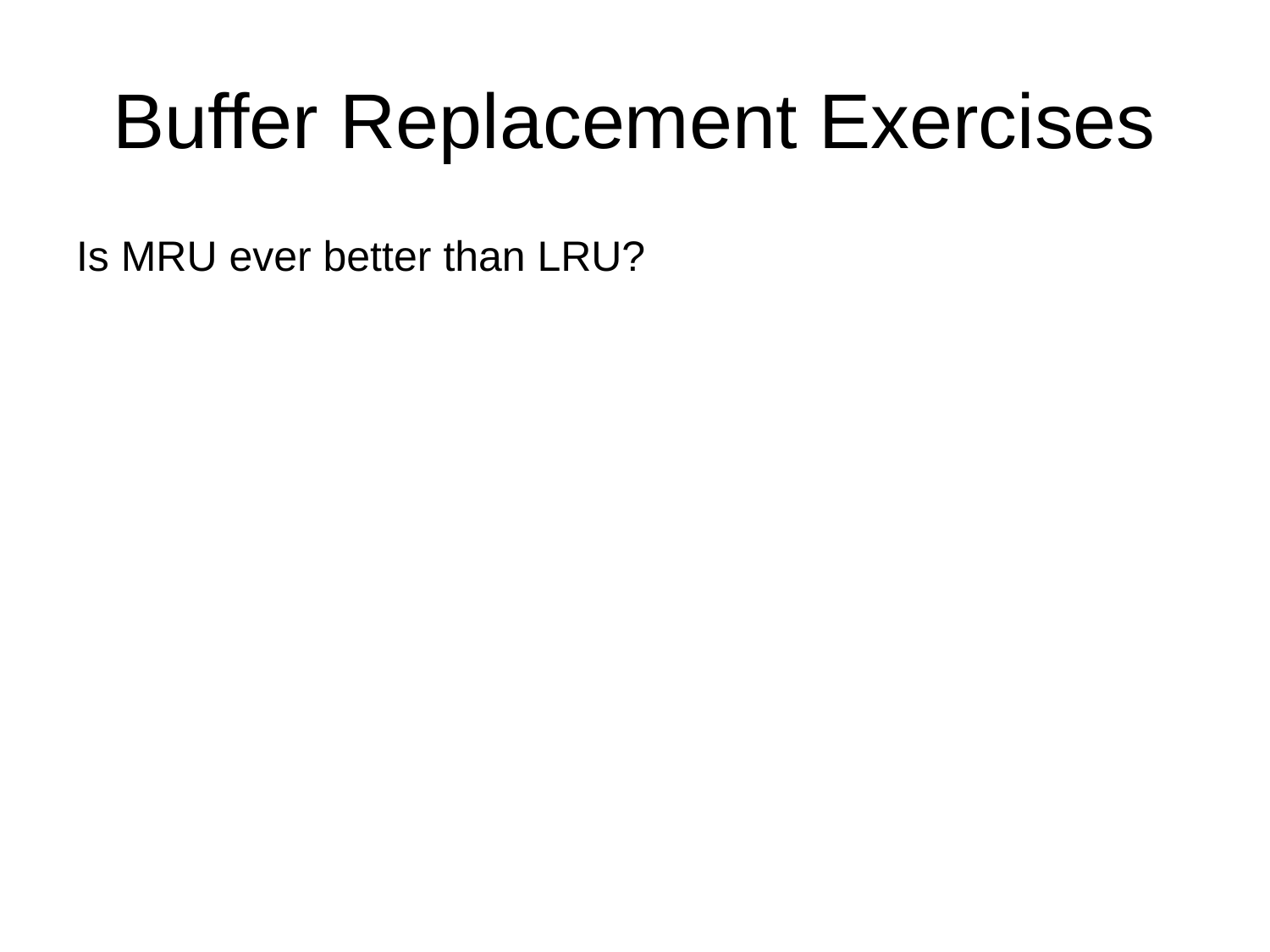

# Buffer Replacement Exercises
Is MRU ever better than LRU?